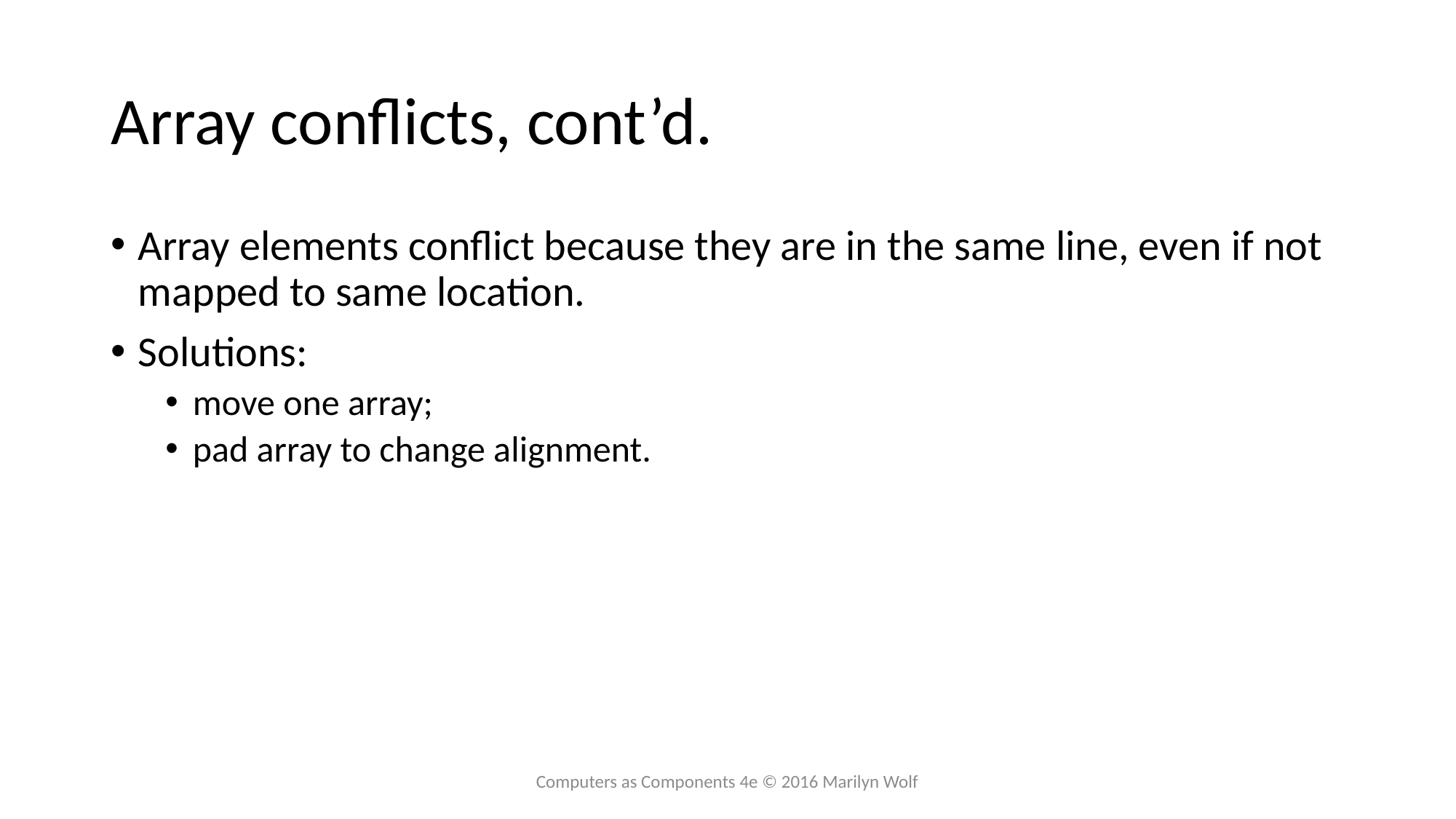

# Array conflicts, cont’d.
Array elements conflict because they are in the same line, even if not mapped to same location.
Solutions:
move one array;
pad array to change alignment.
Computers as Components 4e © 2016 Marilyn Wolf